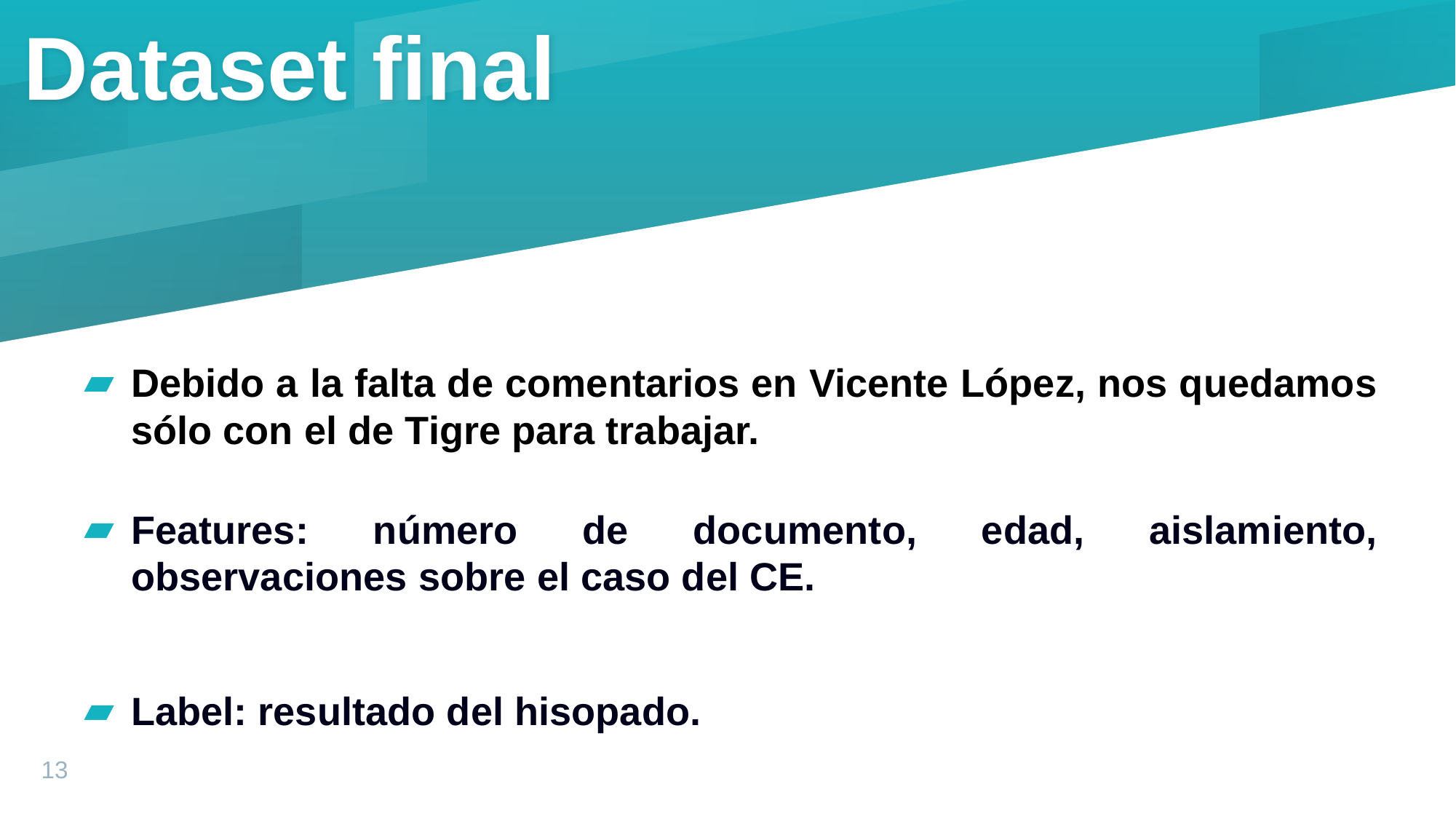

# Dataset final

Debido a la falta de comentarios en Vicente López, nos quedamos sólo con el de Tigre para trabajar.

Features: número de documento, edad, aislamiento, observaciones sobre el caso del CE.

Label: resultado del hisopado.

13